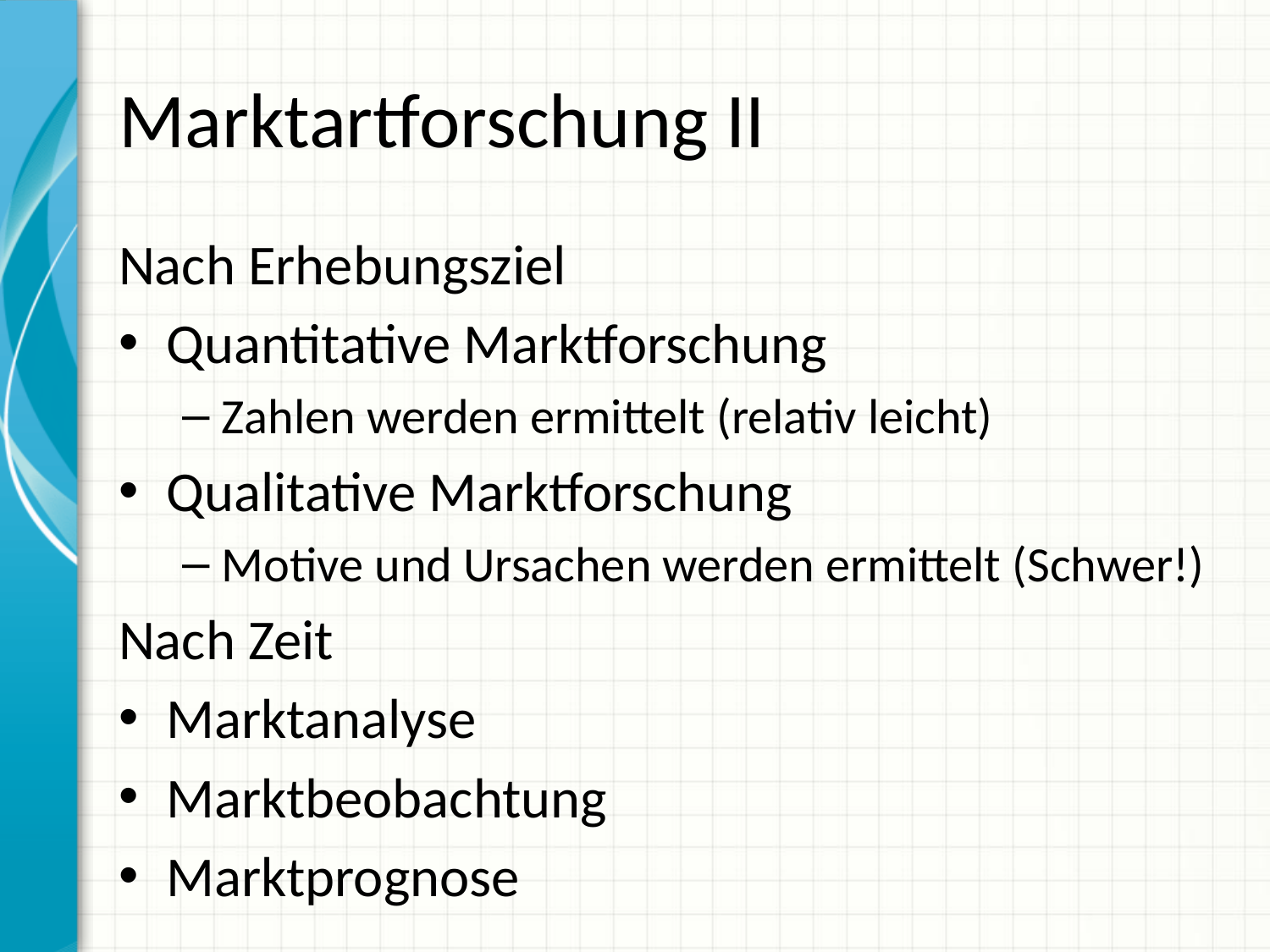

# Marktartforschung II
Nach Erhebungsziel
Quantitative Marktforschung
Zahlen werden ermittelt (relativ leicht)
Qualitative Marktforschung
Motive und Ursachen werden ermittelt (Schwer!)
Nach Zeit
Marktanalyse
Marktbeobachtung
Marktprognose